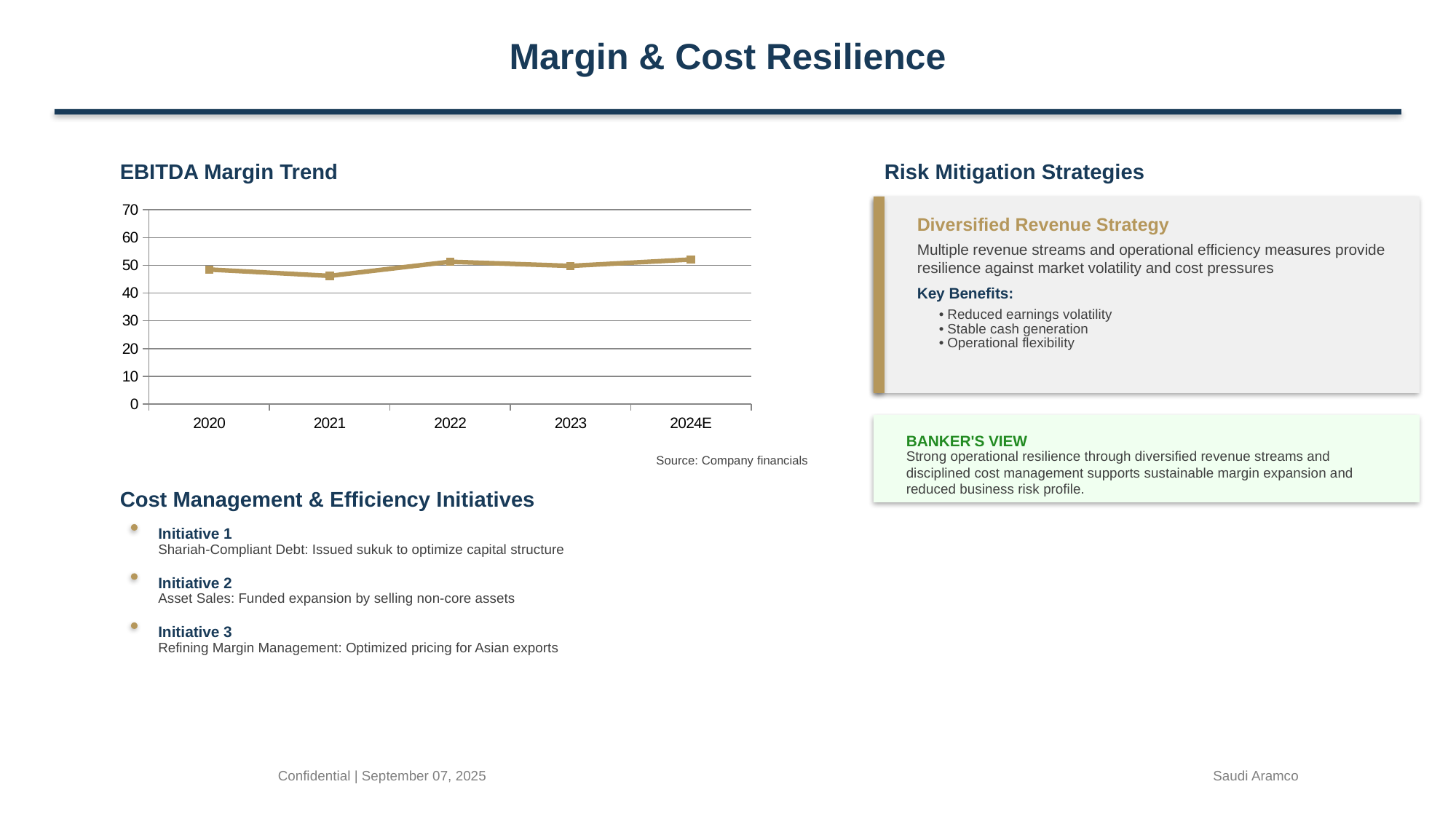

Margin & Cost Resilience

EBITDA Margin Trend
Risk Mitigation Strategies

### Chart:

| Category | EBITDA Margin % |
|---|---|
| 2020 | 48.5 |
| 2021 | 46.2 |
| 2022 | 51.3 |
| 2023 | 49.8 |
| 2024E | 52.1 |

Diversified Revenue Strategy
Multiple revenue streams and operational efficiency measures provide resilience against market volatility and cost pressures
Key Benefits:
• Reduced earnings volatility
• Stable cash generation
• Operational flexibility

BANKER'S VIEW
Strong operational resilience through diversified revenue streams and disciplined cost management supports sustainable margin expansion and reduced business risk profile.
Source: Company financials
Cost Management & Efficiency Initiatives
Initiative 1

Shariah-Compliant Debt: Issued sukuk to optimize capital structure
Initiative 2

Asset Sales: Funded expansion by selling non-core assets
Initiative 3

Refining Margin Management: Optimized pricing for Asian exports
Confidential | September 07, 2025
Saudi Aramco